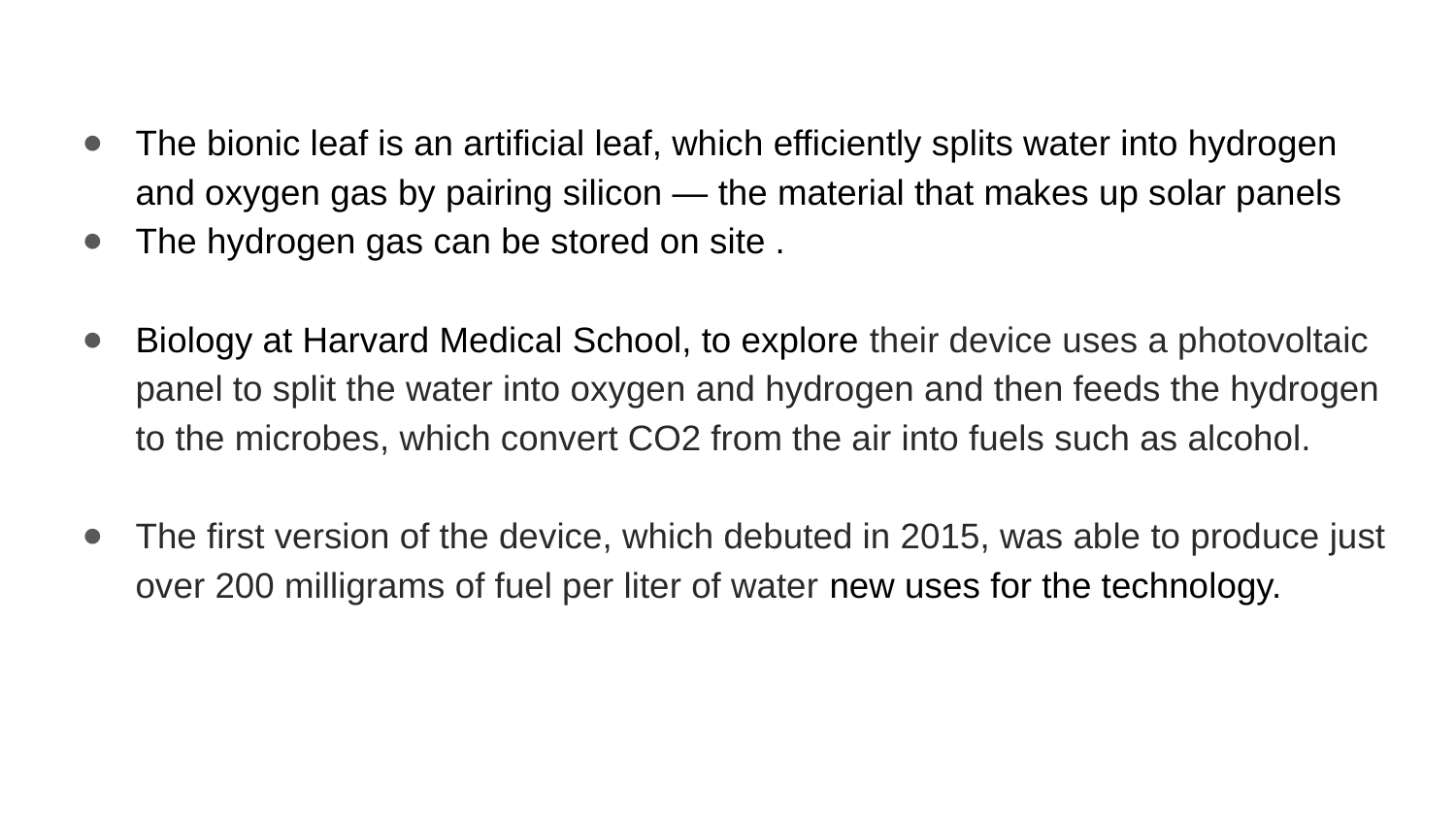

#
The bionic leaf is an artificial leaf, which efficiently splits water into hydrogen and oxygen gas by pairing silicon — the material that makes up solar panels
The hydrogen gas can be stored on site .

Biology at Harvard Medical School, to explore their device uses a photovoltaic panel to split the water into oxygen and hydrogen and then feeds the hydrogen to the microbes, which convert CO2 from the air into fuels such as alcohol.

The first version of the device, which debuted in 2015, was able to produce just over 200 milligrams of fuel per liter of water new uses for the technology.